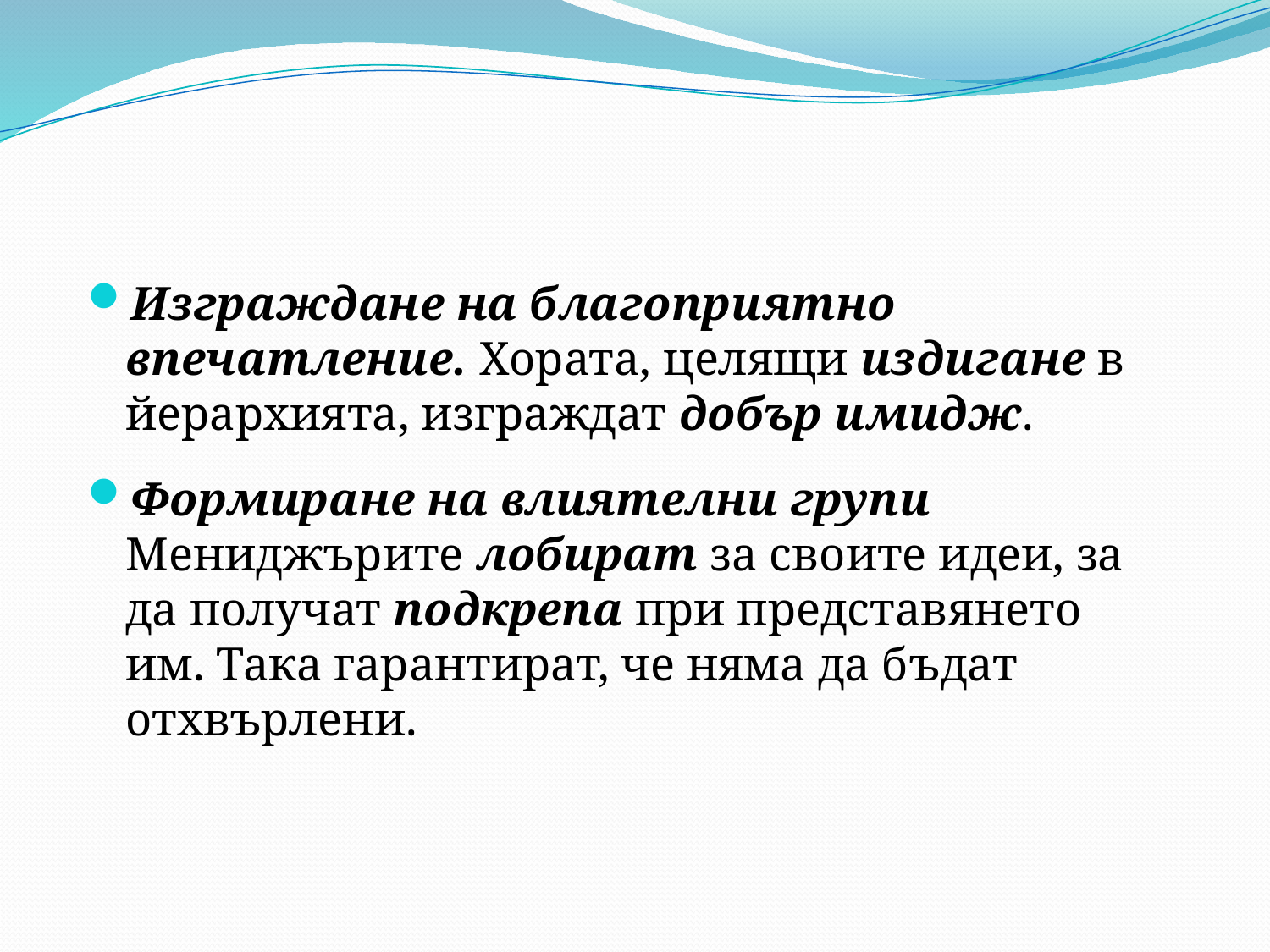

Изграждане на благоприятно впечатление. Хората, целящи издигане в йерархията, изграждат добър имидж.
Формиране на влиятелни групи   Мениджърите лобират за своите идеи, за да получат подкрепа при представянето им. Така гарантират, че няма да бъдат отхвърлени.